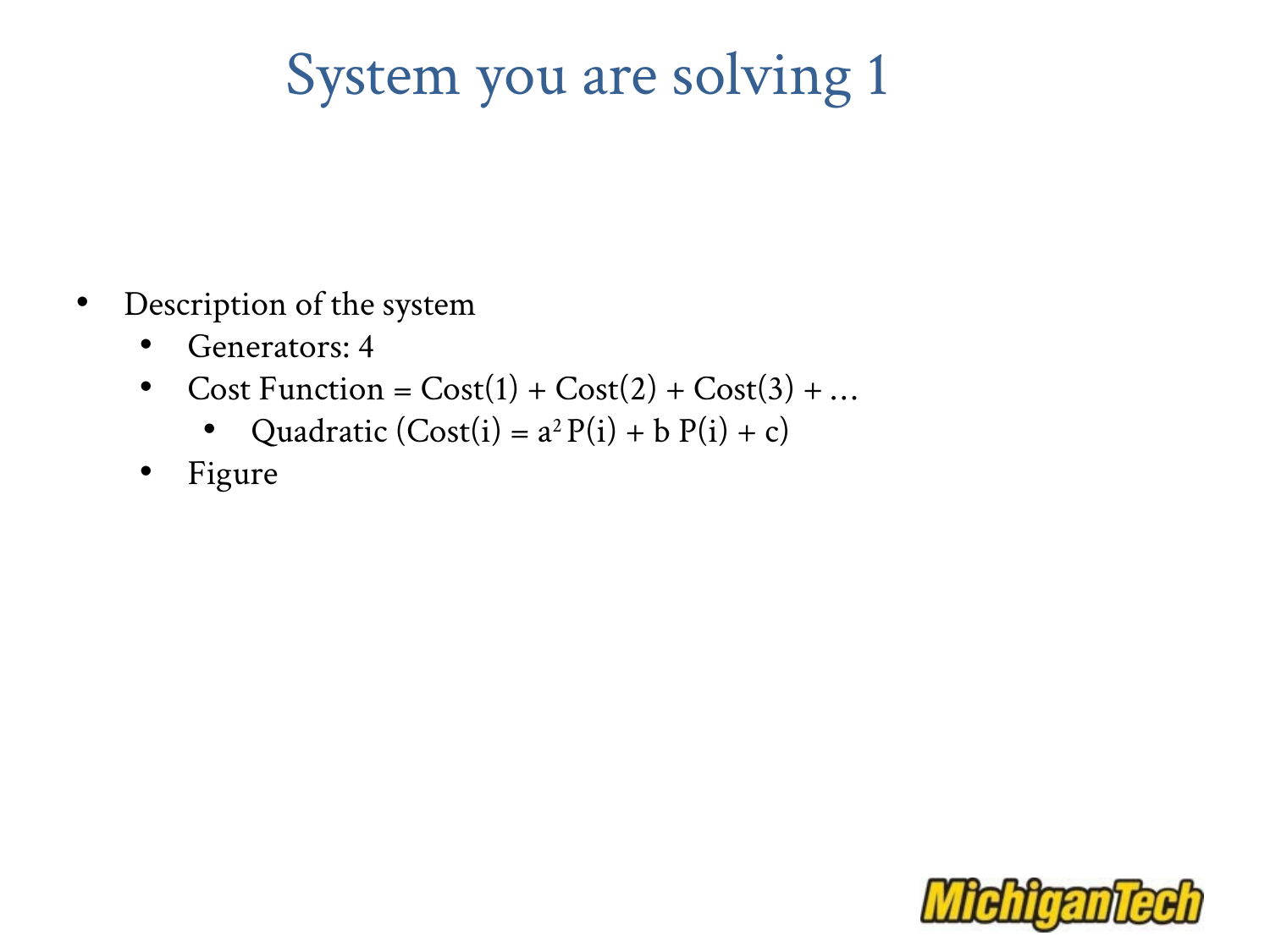

# System you are solving 1
Description of the system
Generators: 4
Cost Function = Cost(1) + Cost(2) + Cost(3) + …
Quadratic (Cost(i) = a2 P(i) + b P(i) + c)
Figure